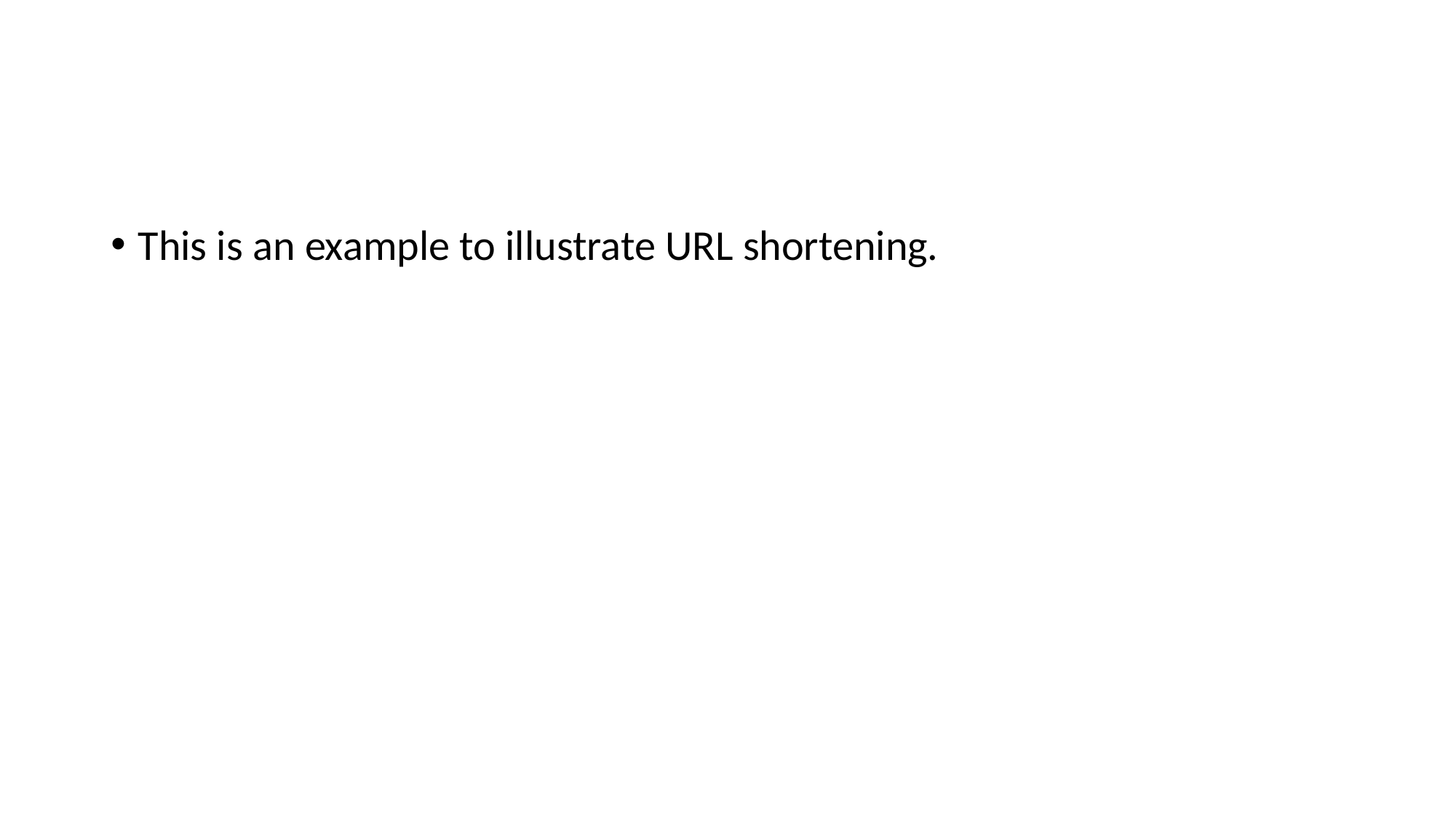

#
This is an example to illustrate URL shortening.